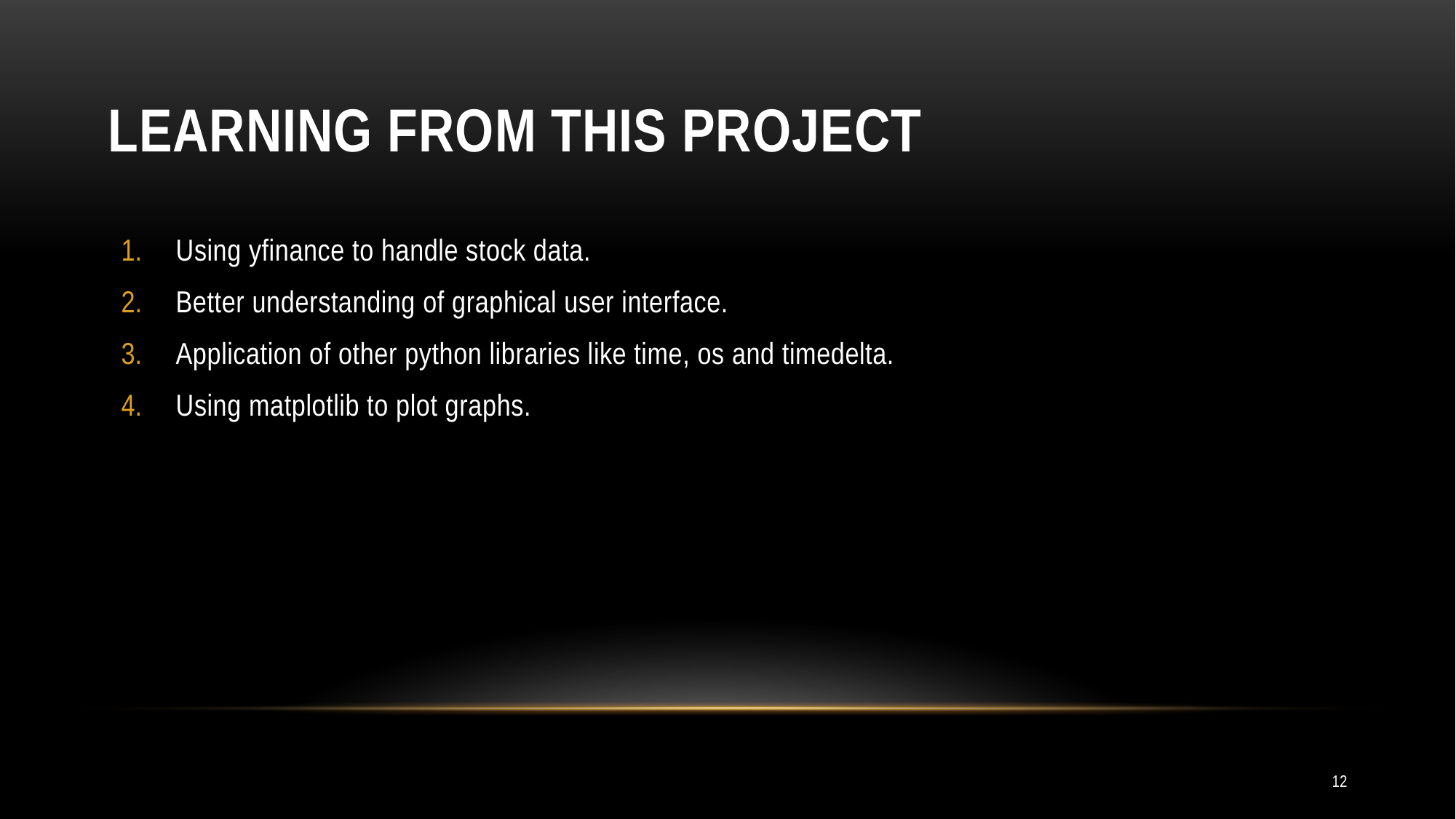

# LEARNING FROM THIS PROJECT
Using yfinance to handle stock data.
Better understanding of graphical user interface.
Application of other python libraries like time, os and timedelta.
Using matplotlib to plot graphs.
12